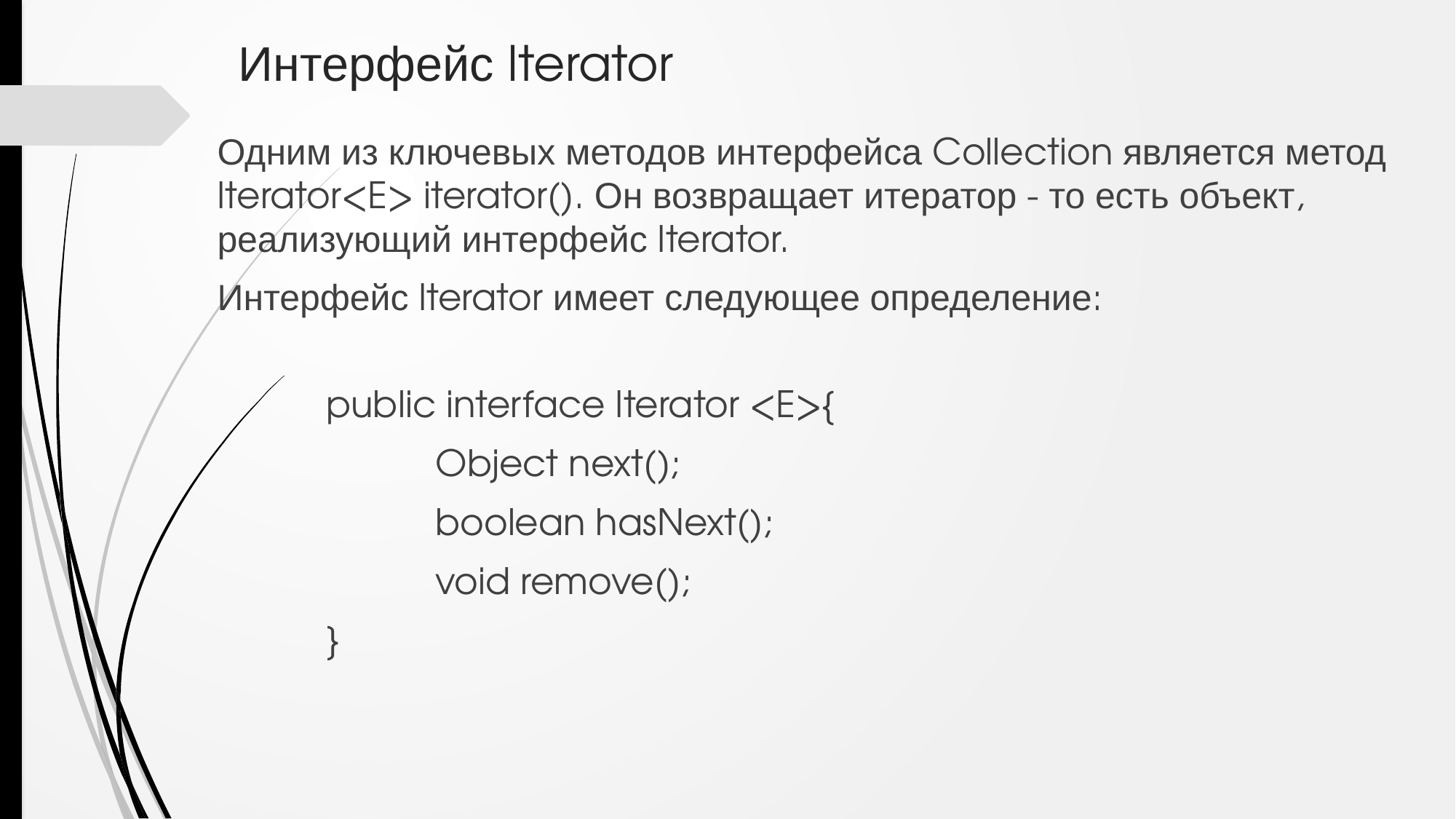

# Интерфейс Iterator
Одним из ключевых методов интерфейса Collection является метод Iterator<E> iterator(). Он возвращает итератор - то есть объект, реализующий интерфейс Iterator.
Интерфейс Iterator имеет следующее определение:

	public interface Iterator <E>{
		Object next();
		boolean hasNext();
		void remove();
	}